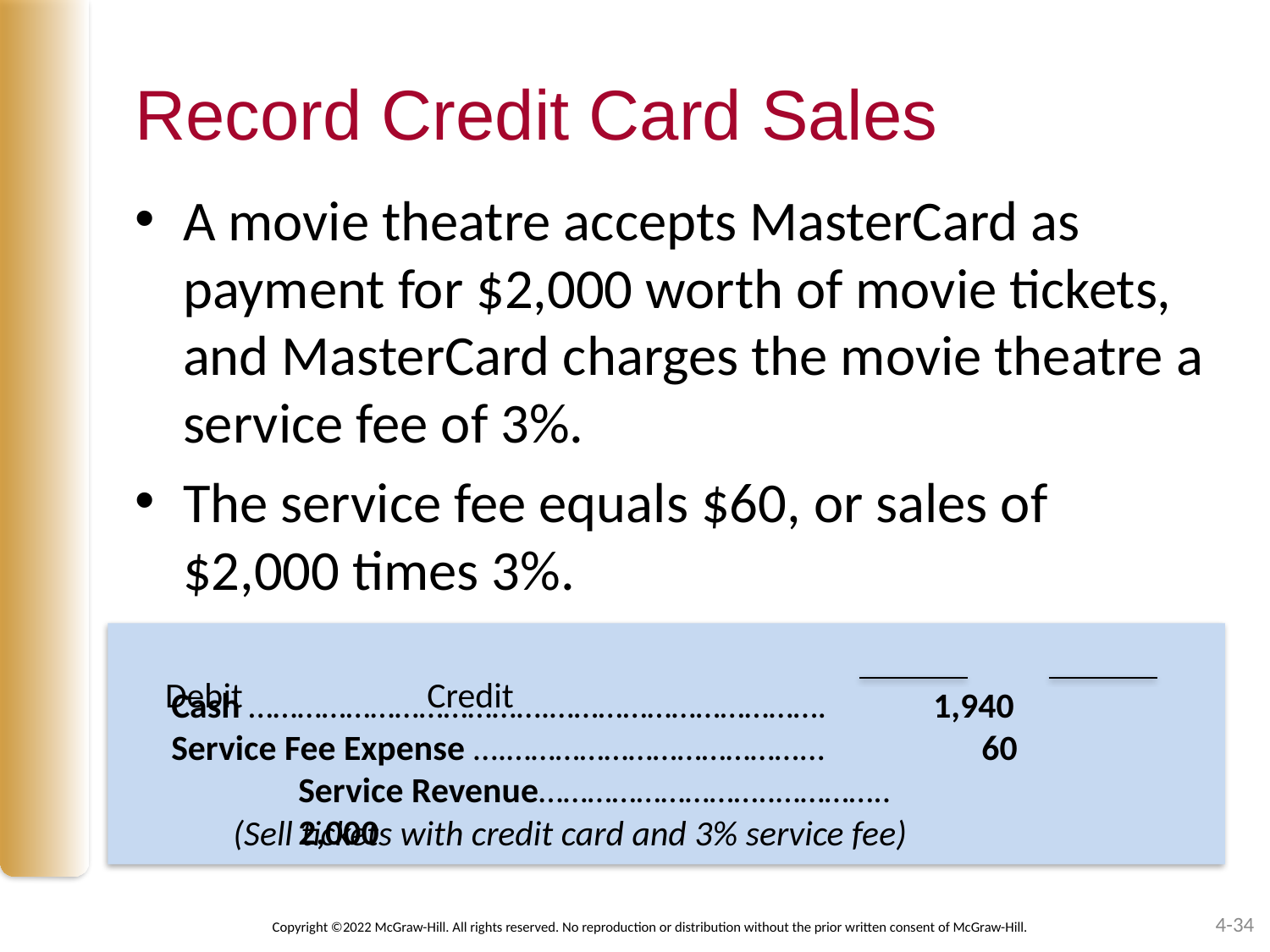

Record Credit Card Sales
A movie theatre accepts MasterCard as payment for $2,000 worth of movie tickets, and MasterCard charges the movie theatre a service fee of 3%.
The service fee equals $60, or sales of $2,000 times 3%.

	                             				 		         Debit		 Credit
Cash ……………………………….……………………………. 	1,940
Service Fee Expense ….………………………………...	      60
	Service Revenue………………………..…………..				2,000

(Sell tickets with credit card and 3% service fee)
4-34
Copyright ©2022 McGraw-Hill. All rights reserved. No reproduction or distribution without the prior written consent of McGraw-Hill.